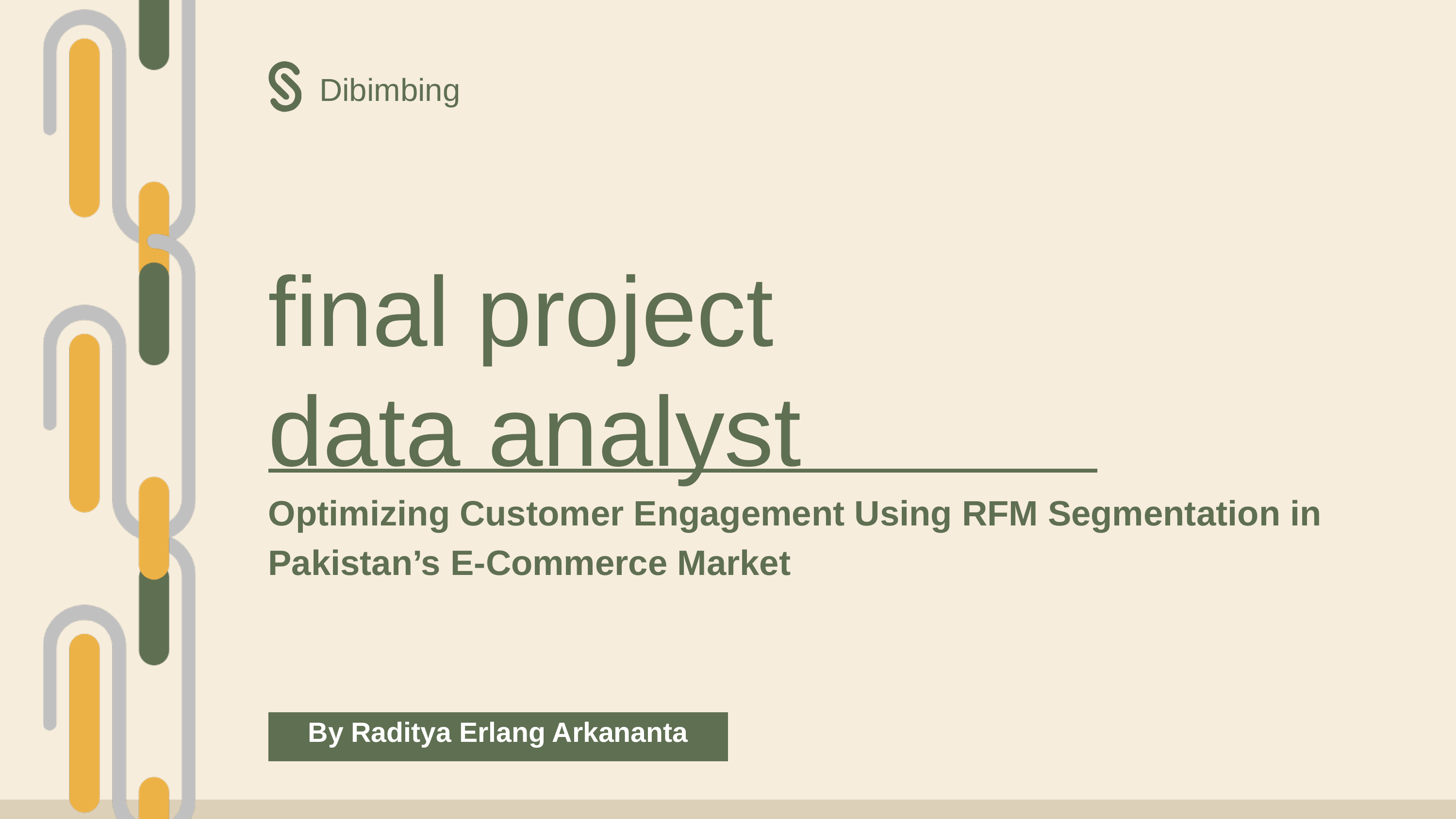

Dibimbing

final project
data analyst

Optimizing Customer Engagement Using RFM Segmentation in Pakistan’s E-Commerce Market

By Raditya Erlang Arkananta